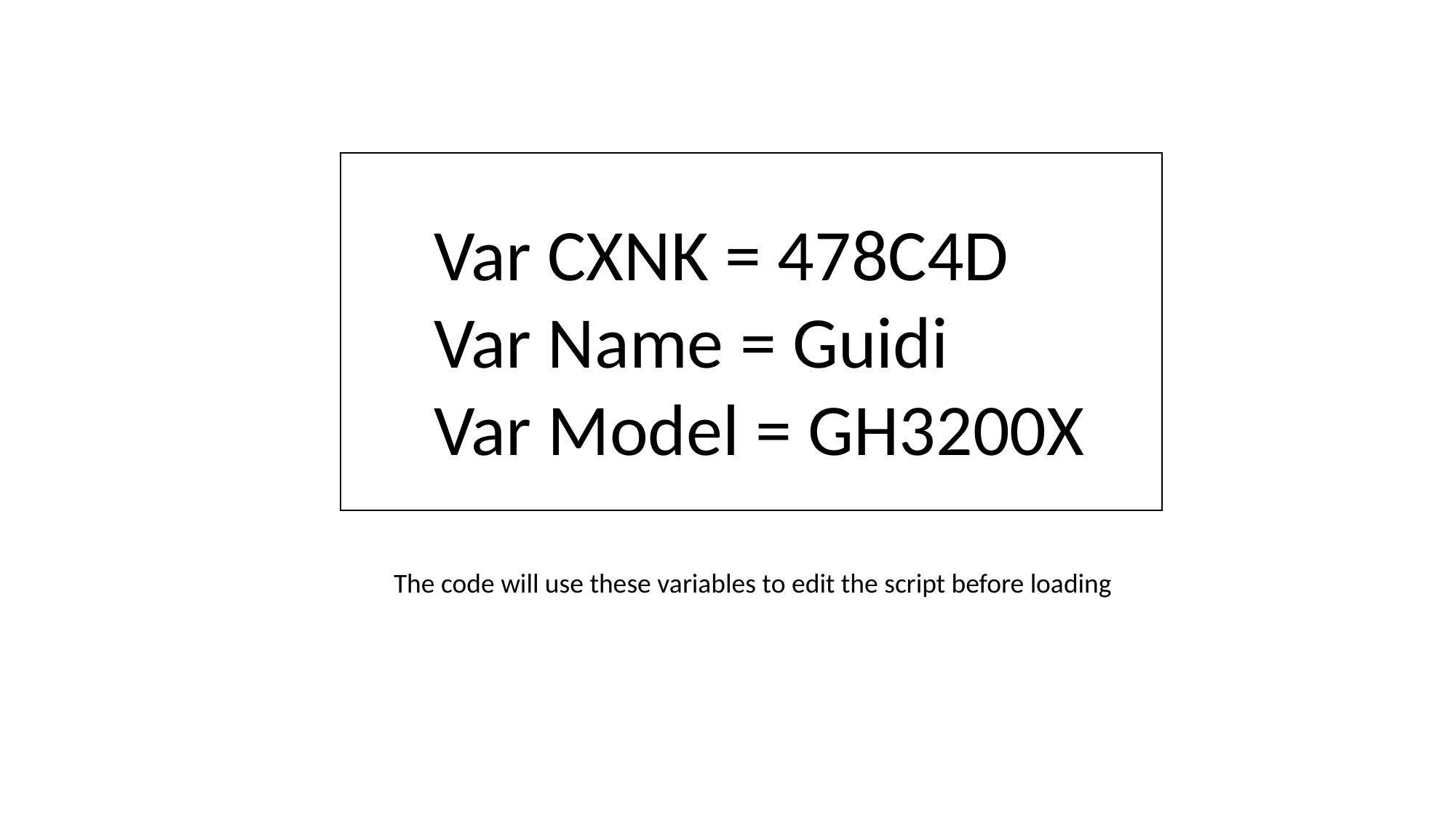

Var CXNK = 478C4D
Var Name = Guidi
Var Model = GH3200X
The code will use these variables to edit the script before loading